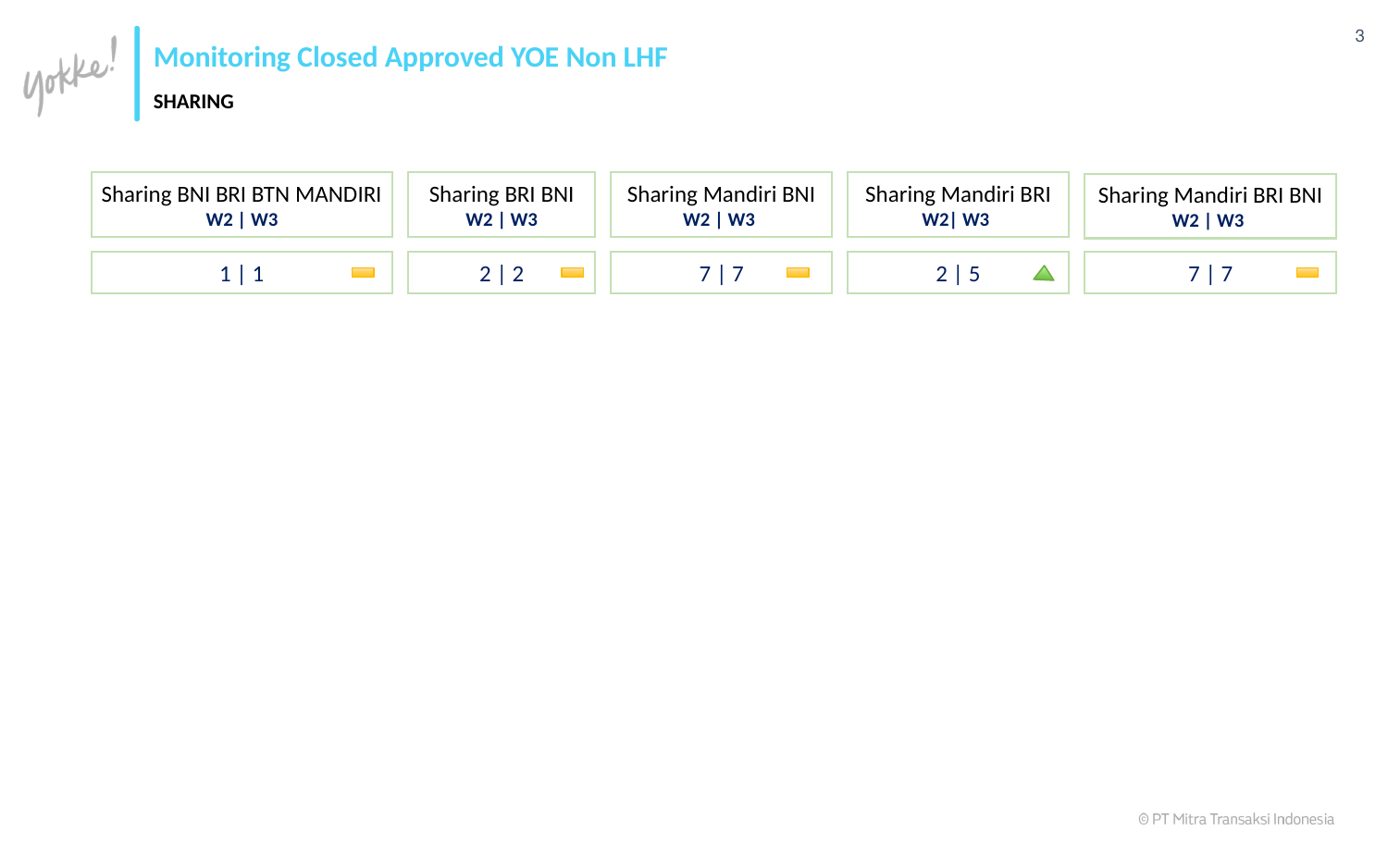

3
# Monitoring Closed Approved YOE Non LHF
SHARING
Sharing BRI BNI
W2 | W3
Sharing Mandiri BNI
W2 | W3
Sharing Mandiri BRI
W2| W3
Sharing BNI BRI BTN MANDIRI
W2 | W3
Sharing Mandiri BRI BNI
W2 | W3
1 | 1
2 | 2
7 | 7
2 | 5
7 | 7